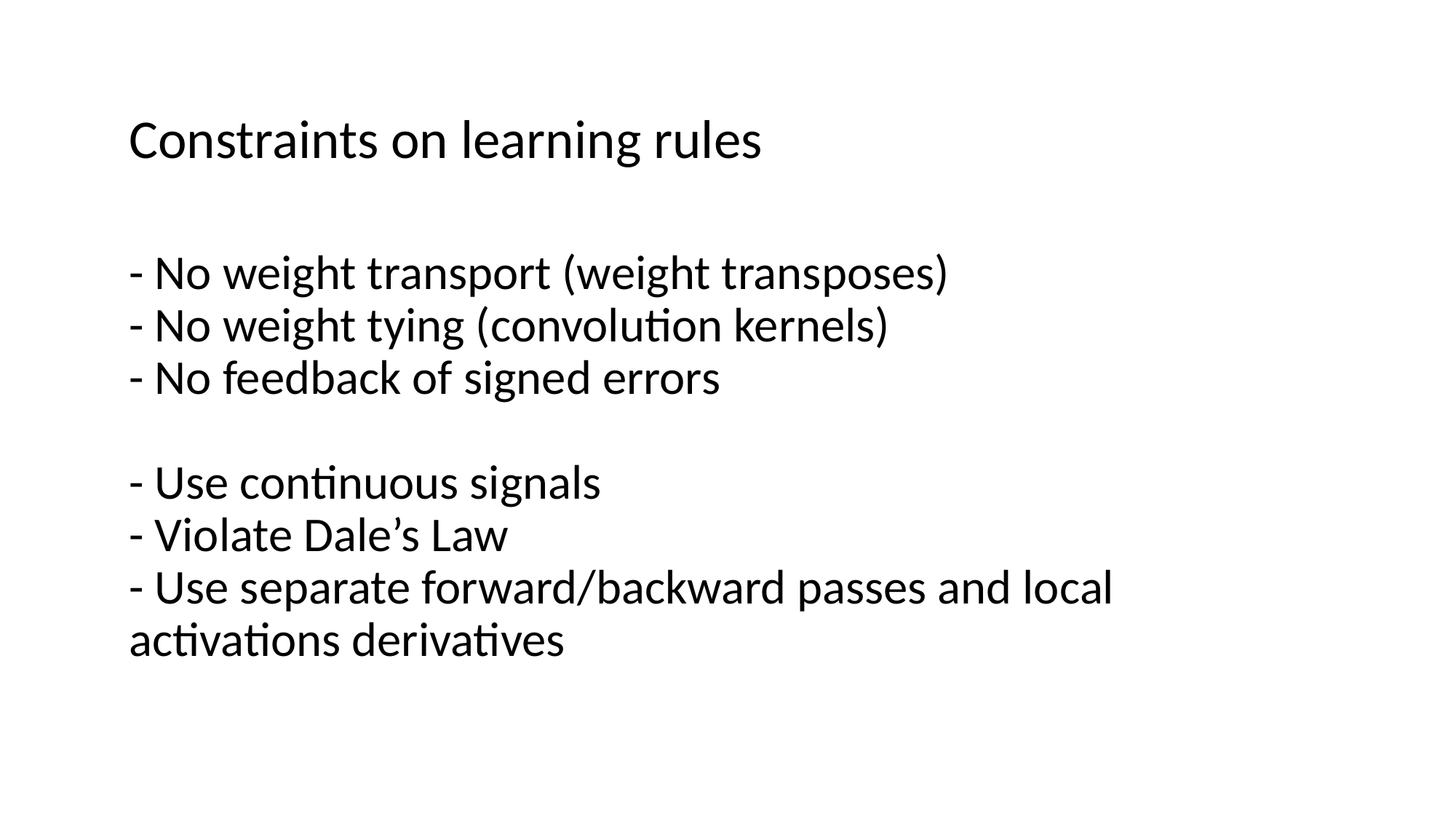

Constraints on learning rules
# - No weight transport (weight transposes) - No weight tying (convolution kernels) - No feedback of signed errors - Use continuous signals - Violate Dale’s Law - Use separate forward/backward passes and local  activations derivatives